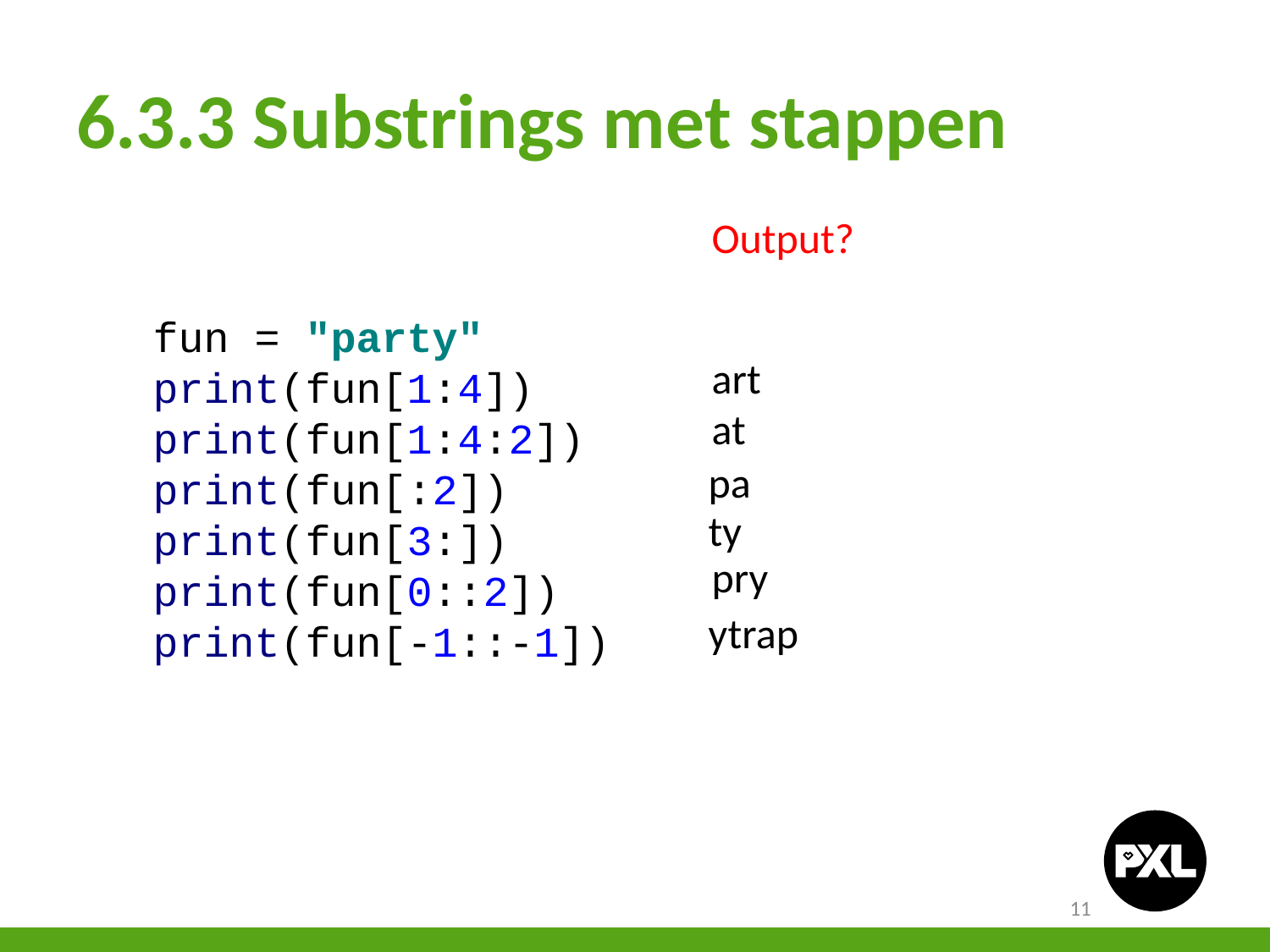

# 6.3.3 Substrings met stappen
Output?
fun = "party"
print(fun[1:4])
print(fun[1:4:2])
print(fun[:2])
print(fun[3:])
print(fun[0::2])
print(fun[-1::-1])
art
at

pa
ty
pry
ytrap
11